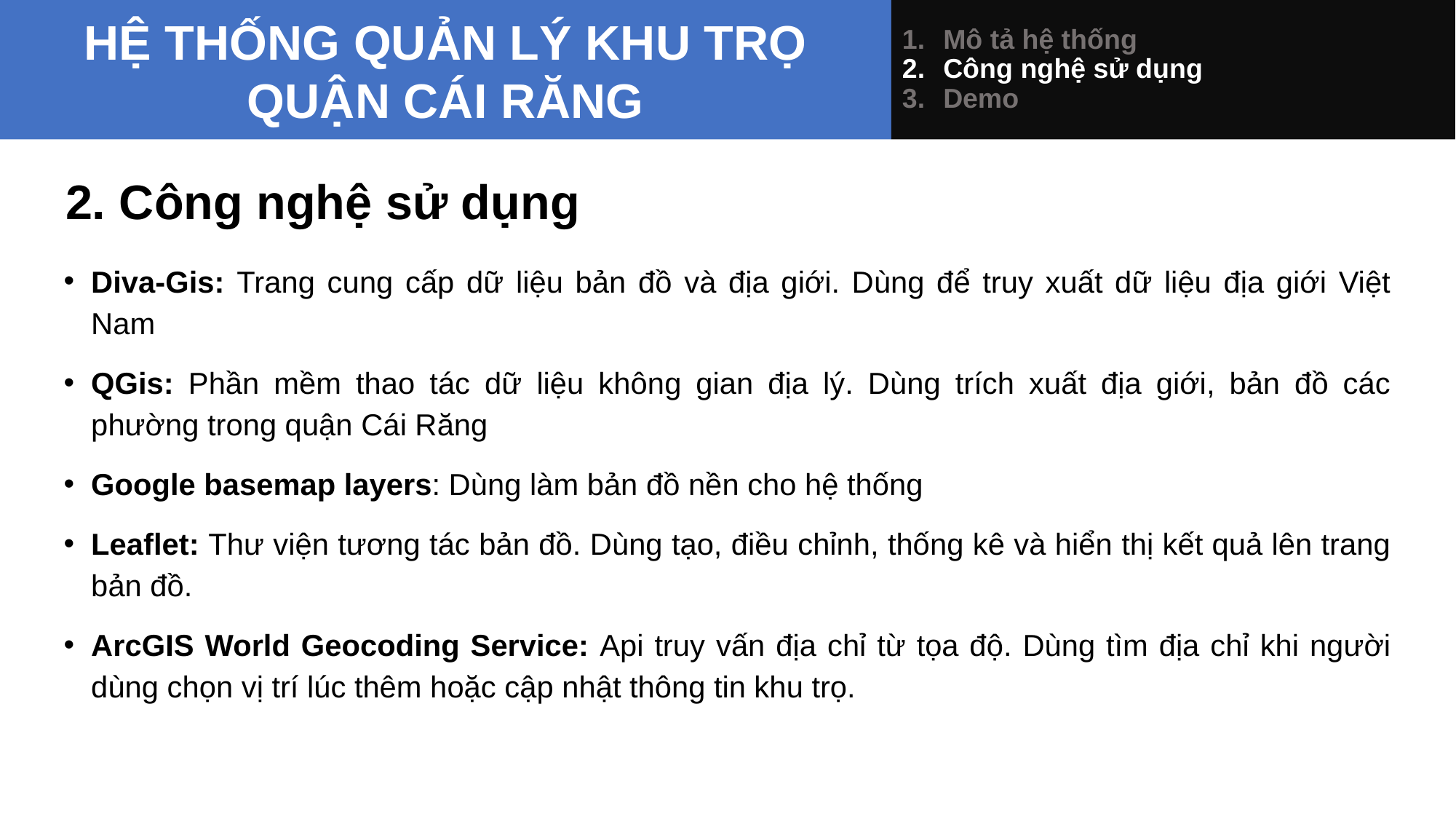

Mô tả hệ thống
Công nghệ sử dụng
Demo
# HỆ THỐNG QUẢN LÝ KHU TRỌ QUẬN CÁI RĂNG
2. Công nghệ sử dụng
Diva-Gis: Trang cung cấp dữ liệu bản đồ và địa giới. Dùng để truy xuất dữ liệu địa giới Việt Nam
QGis: Phần mềm thao tác dữ liệu không gian địa lý. Dùng trích xuất địa giới, bản đồ các phường trong quận Cái Răng
Google basemap layers: Dùng làm bản đồ nền cho hệ thống
Leaflet: Thư viện tương tác bản đồ. Dùng tạo, điều chỉnh, thống kê và hiển thị kết quả lên trang bản đồ.
ArcGIS World Geocoding Service: Api truy vấn địa chỉ từ tọa độ. Dùng tìm địa chỉ khi người dùng chọn vị trí lúc thêm hoặc cập nhật thông tin khu trọ.

9